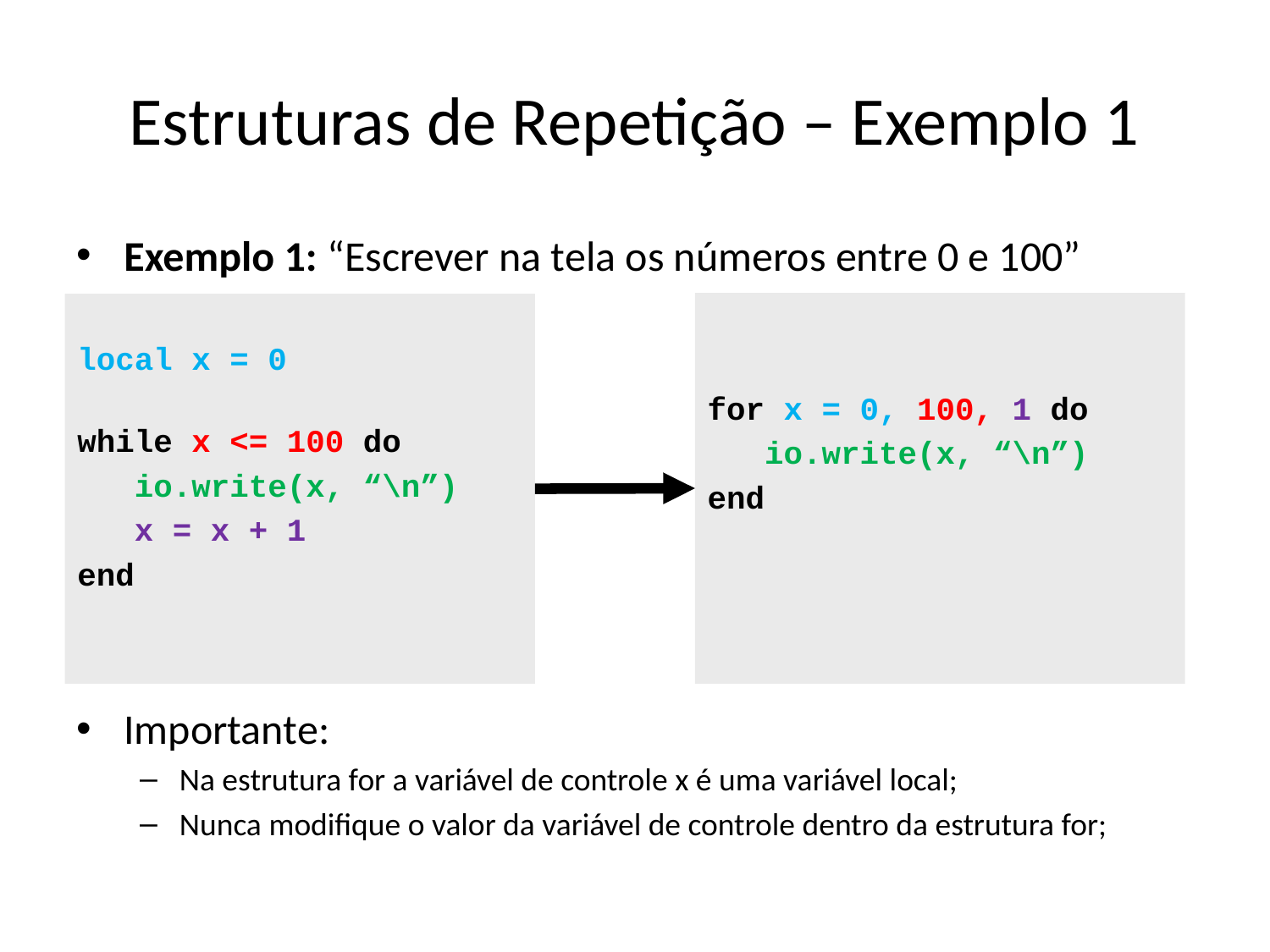

# Estruturas de Repetição – Exemplo 1
Exemplo 1: “Escrever na tela os números entre 0 e 100”

Importante:
Na estrutura for a variável de controle x é uma variável local;
Nunca modifique o valor da variável de controle dentro da estrutura for;

for x = 0, 100, 1 do
   io.write(x, “\n”)
end

local x = 0
while x <= 100 do
   io.write(x, “\n”)
   x = x + 1
end